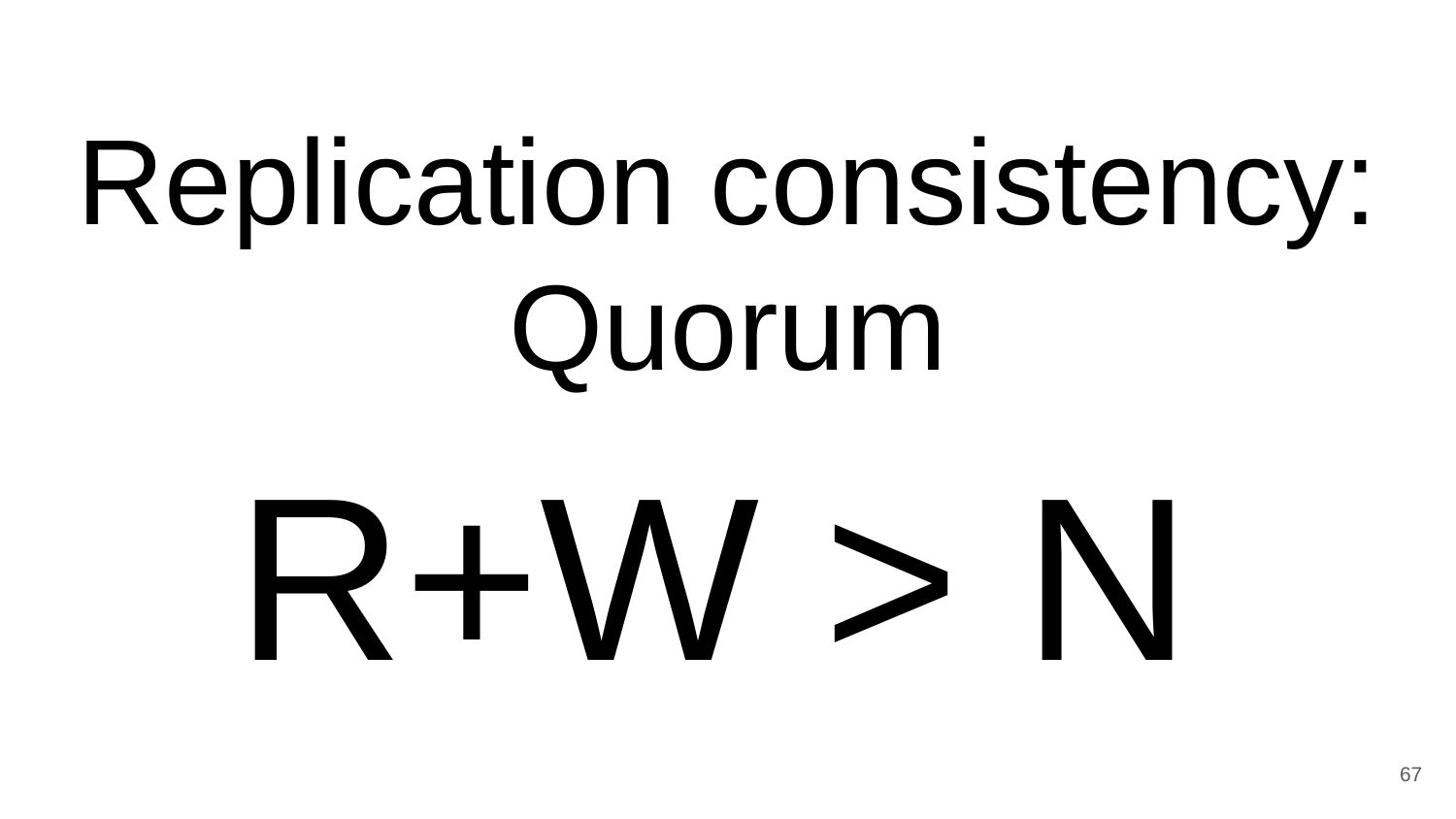

Replication consistency: Quorum
R+W > N
67